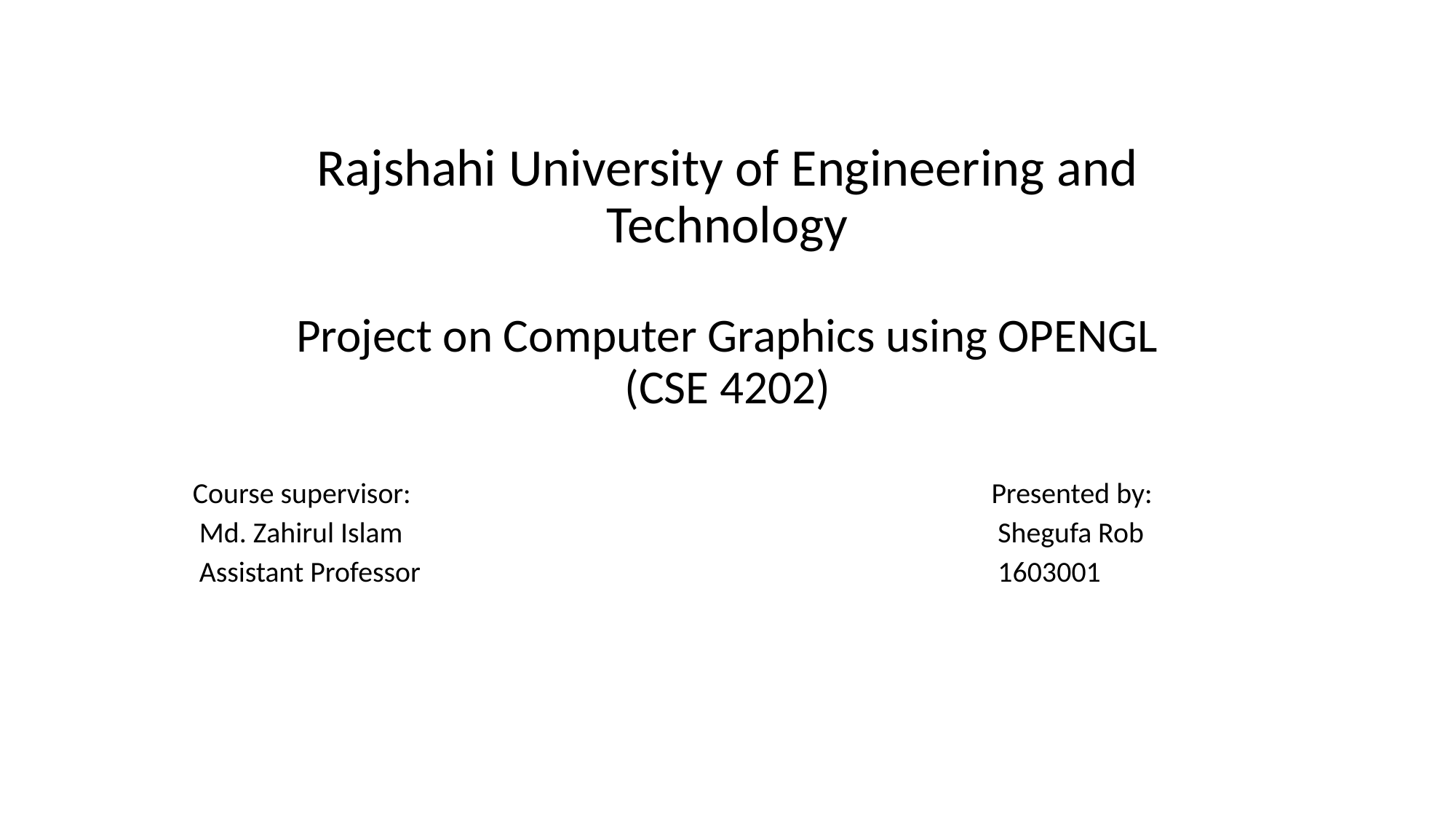

# Rajshahi University of Engineering and Technology Project on Computer Graphics using OPENGL (CSE 4202)

Course supervisor:
 Md. Zahirul Islam
 Assistant Professor

Presented by:
 Shegufa Rob
 1603001